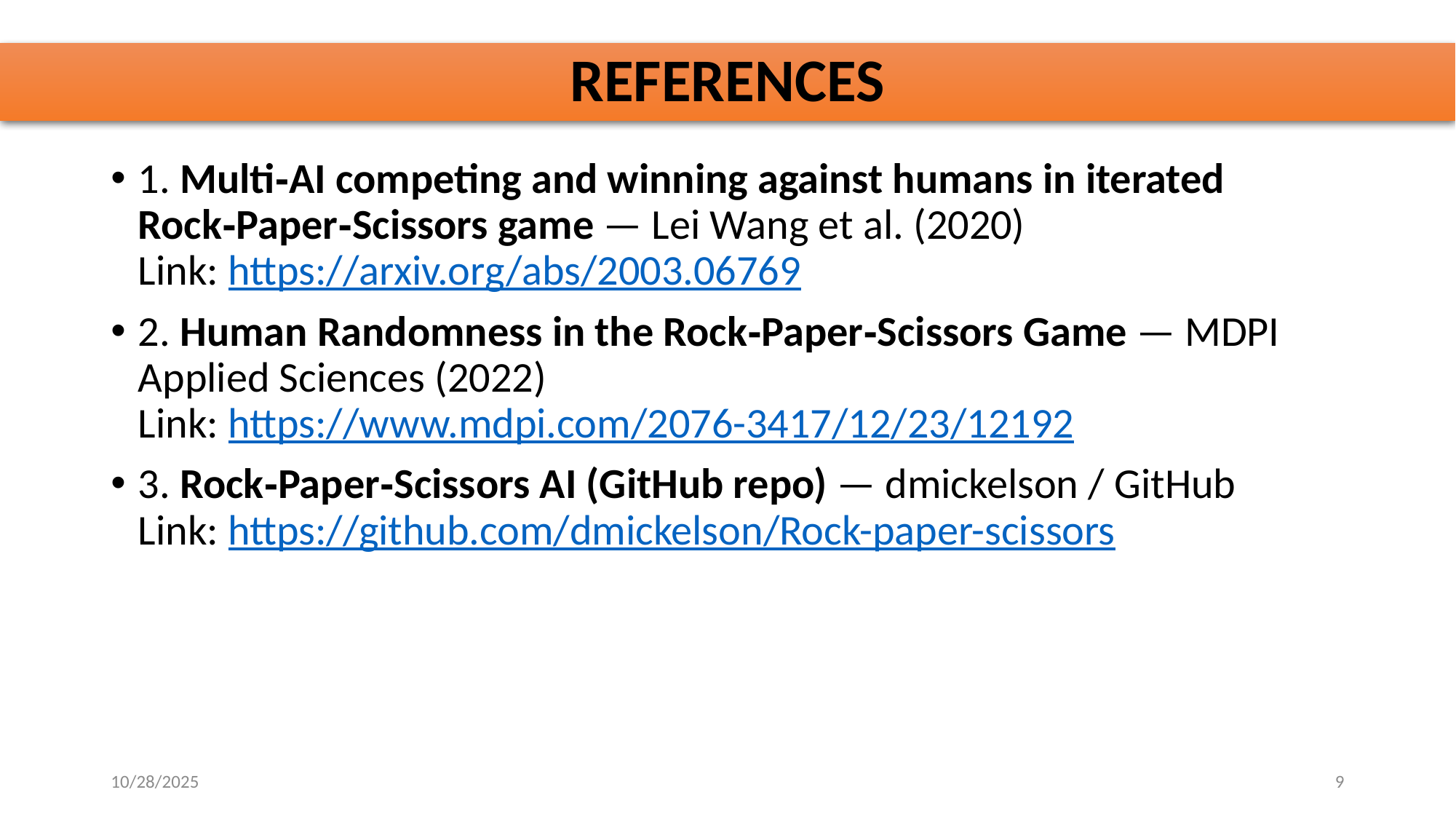

# REFERENCES
1. Multi‑AI competing and winning against humans in iterated Rock‑Paper‑Scissors game — Lei Wang et al. (2020)
Link: https://arxiv.org/abs/2003.06769
2. Human Randomness in the Rock‑Paper‑Scissors Game — MDPI Applied Sciences (2022)
Link: https://www.mdpi.com/2076-3417/12/23/12192
3. Rock‑Paper‑Scissors AI (GitHub repo) — dmickelson / GitHub
Link: https://github.com/dmickelson/Rock-paper-scissors

10/28/2025
9